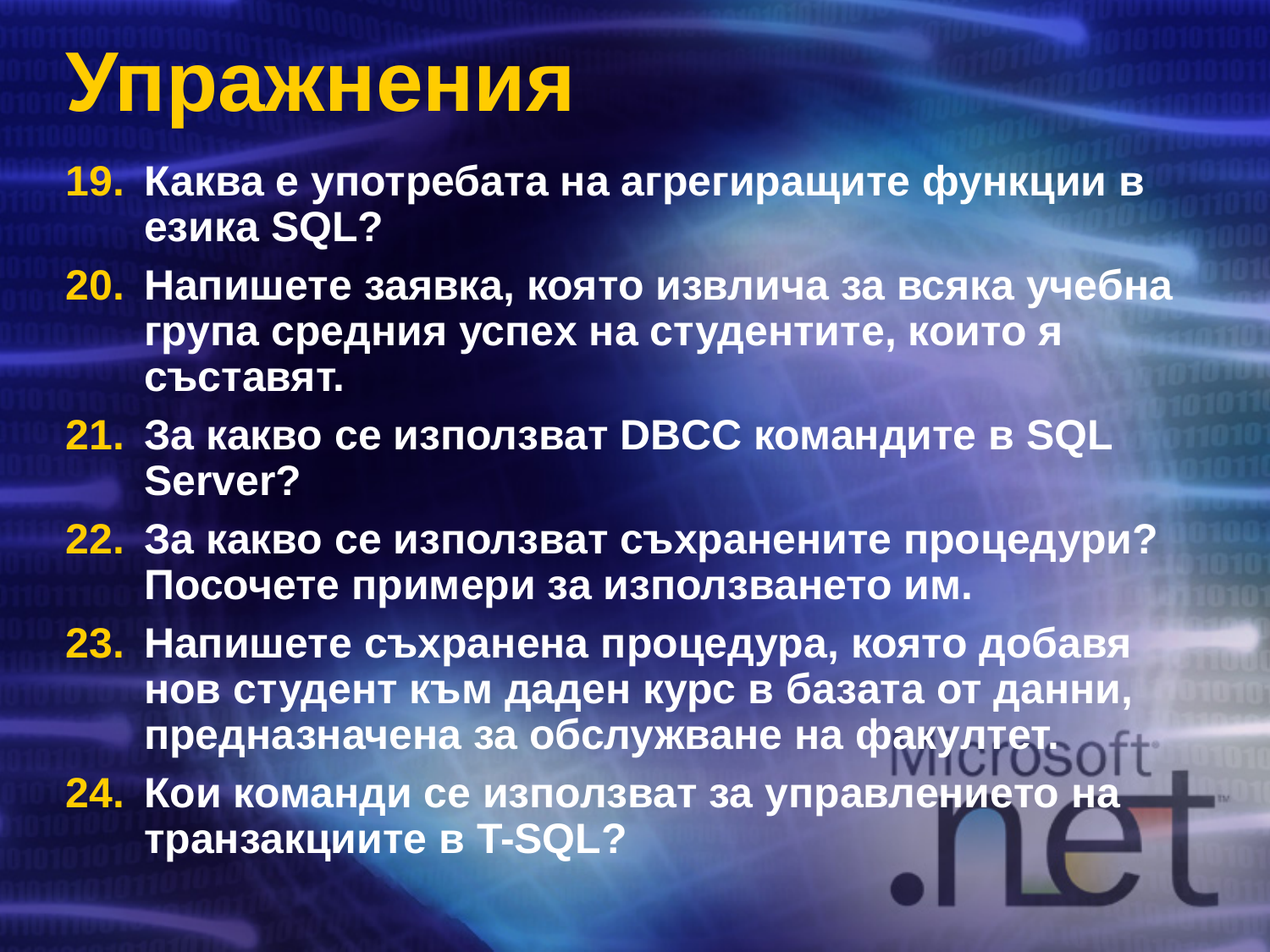

# Упражнения
Каква е употребата на агрегиращите функции в езика SQL?
Напишете заявка, която извлича за всяка учебна група средния успех на студентите, които я съставят.
За какво се използват DBCC командите в SQL Server?
За какво се използват съхранените процедури? Посочете примери за използването им.
Напишете съхранена процедура, която добавя нов студент към даден курс в базата от данни, предназначена за обслужване на факултет.
Кои команди се използват за управлението на транзакциите в T-SQL?